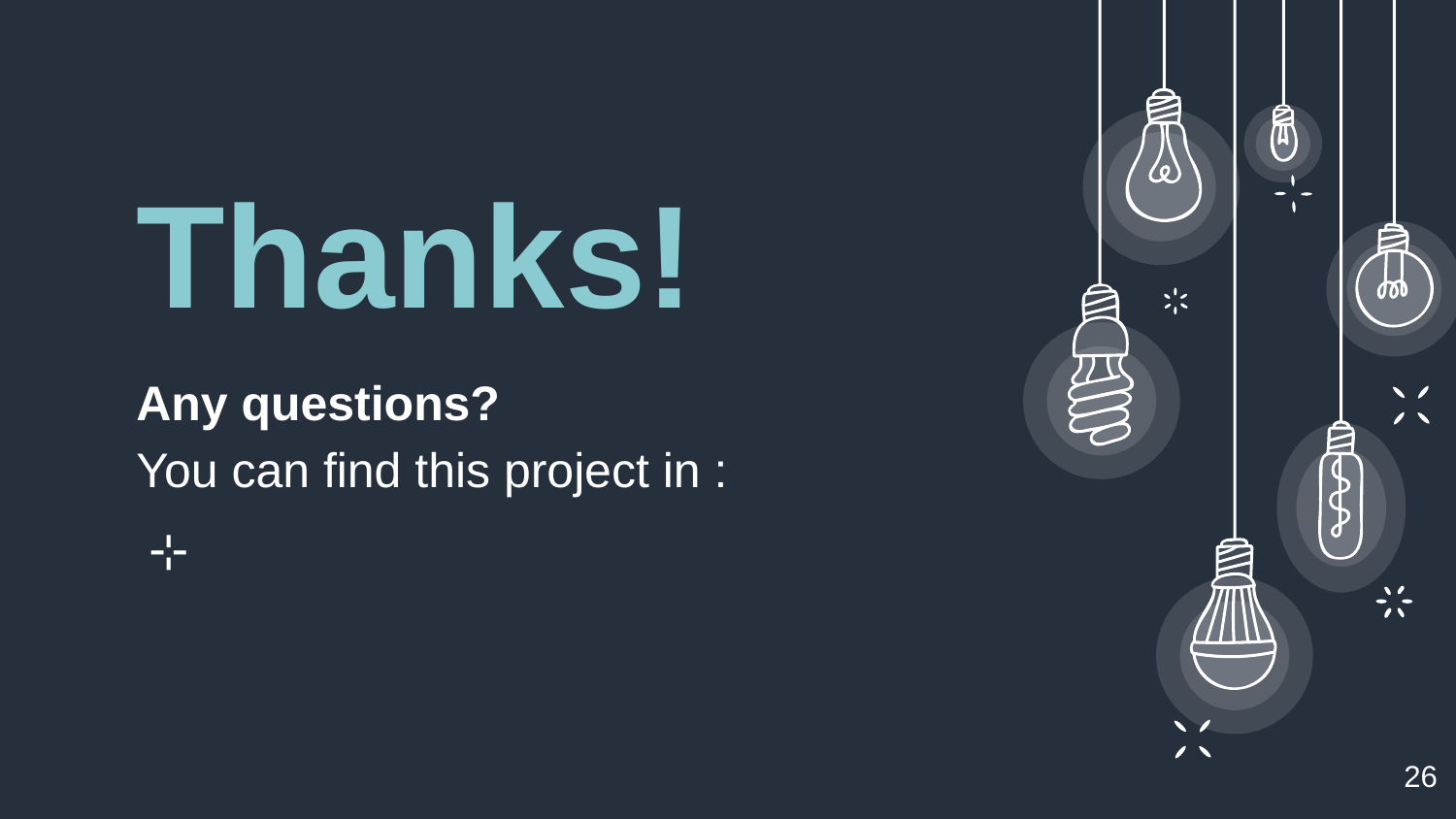

Thanks!
Any questions?
You can find this project in :
Maze
26